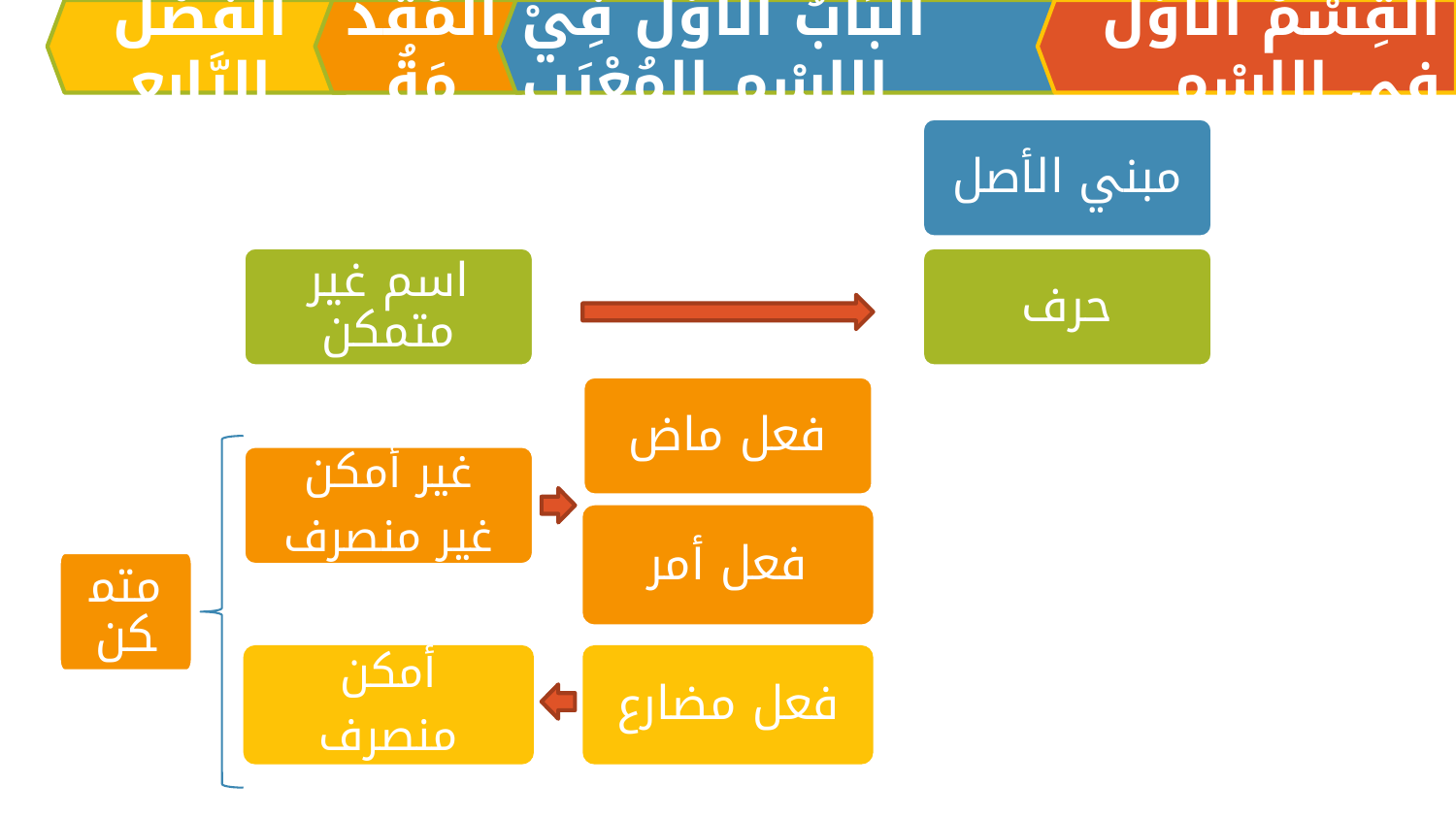

اَلْفَصْلُ الرَّابِعِ
الْمُقَدِّمَةُ
اَلبَابُ الْأَوَّلُ فِيْ الِاسْمِ المُعْرَبِ
القِسْمُ الْأَوَّلُ فِي الِاسْمِ
مبني الأصل
اسم غير متمكن
حرف

فعل ماض

غير أمكن
غير منصرف

فعل أمر
متمكن
أمكن
منصرف
فعل مضارع